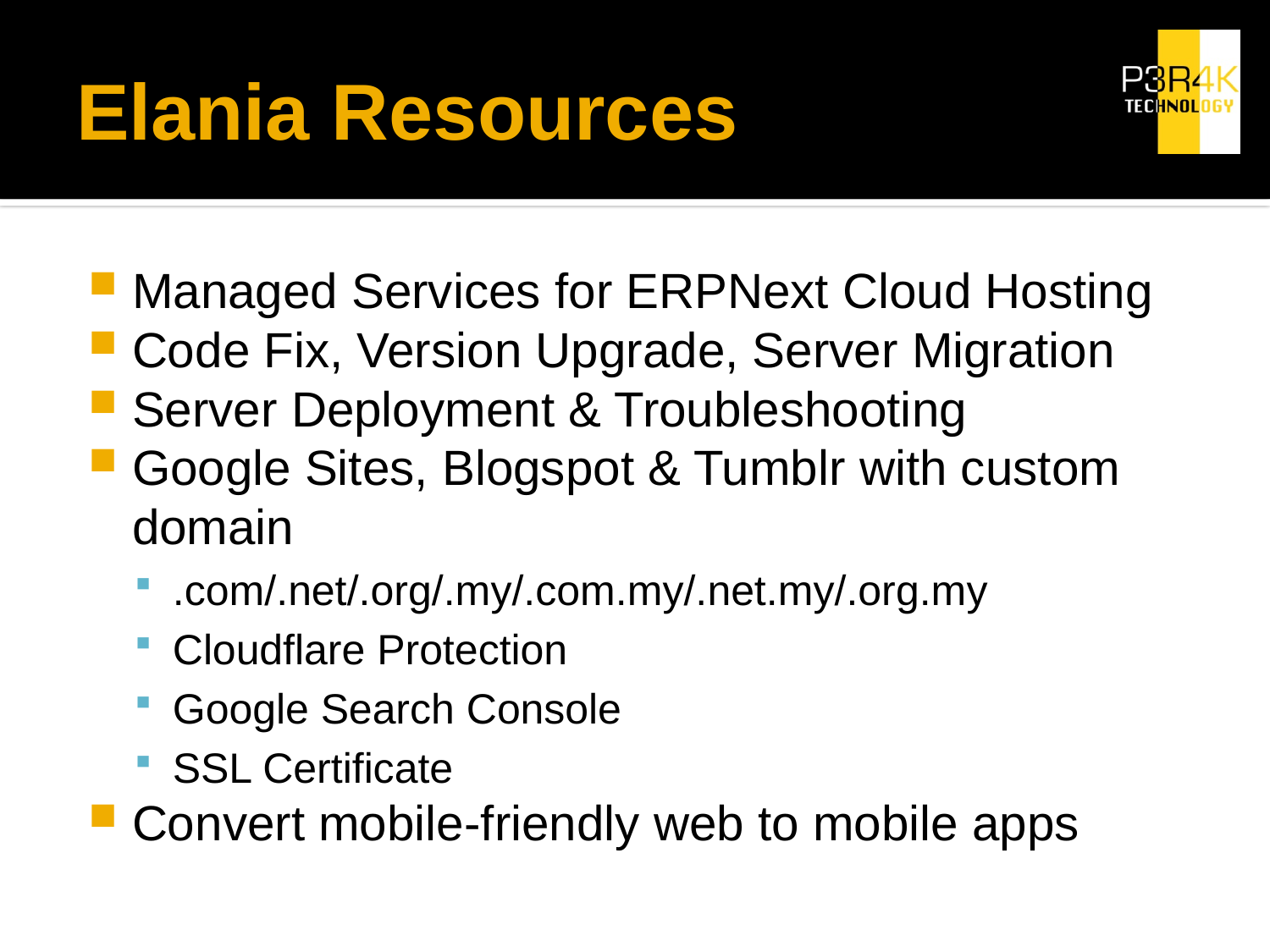

# Elania Resources
Managed Services for ERPNext Cloud Hosting
Code Fix, Version Upgrade, Server Migration
Server Deployment & Troubleshooting
Google Sites, Blogspot & Tumblr with custom domain
.com/.net/.org/.my/.com.my/.net.my/.org.my
Cloudflare Protection
Google Search Console
SSL Certificate
Convert mobile-friendly web to mobile apps